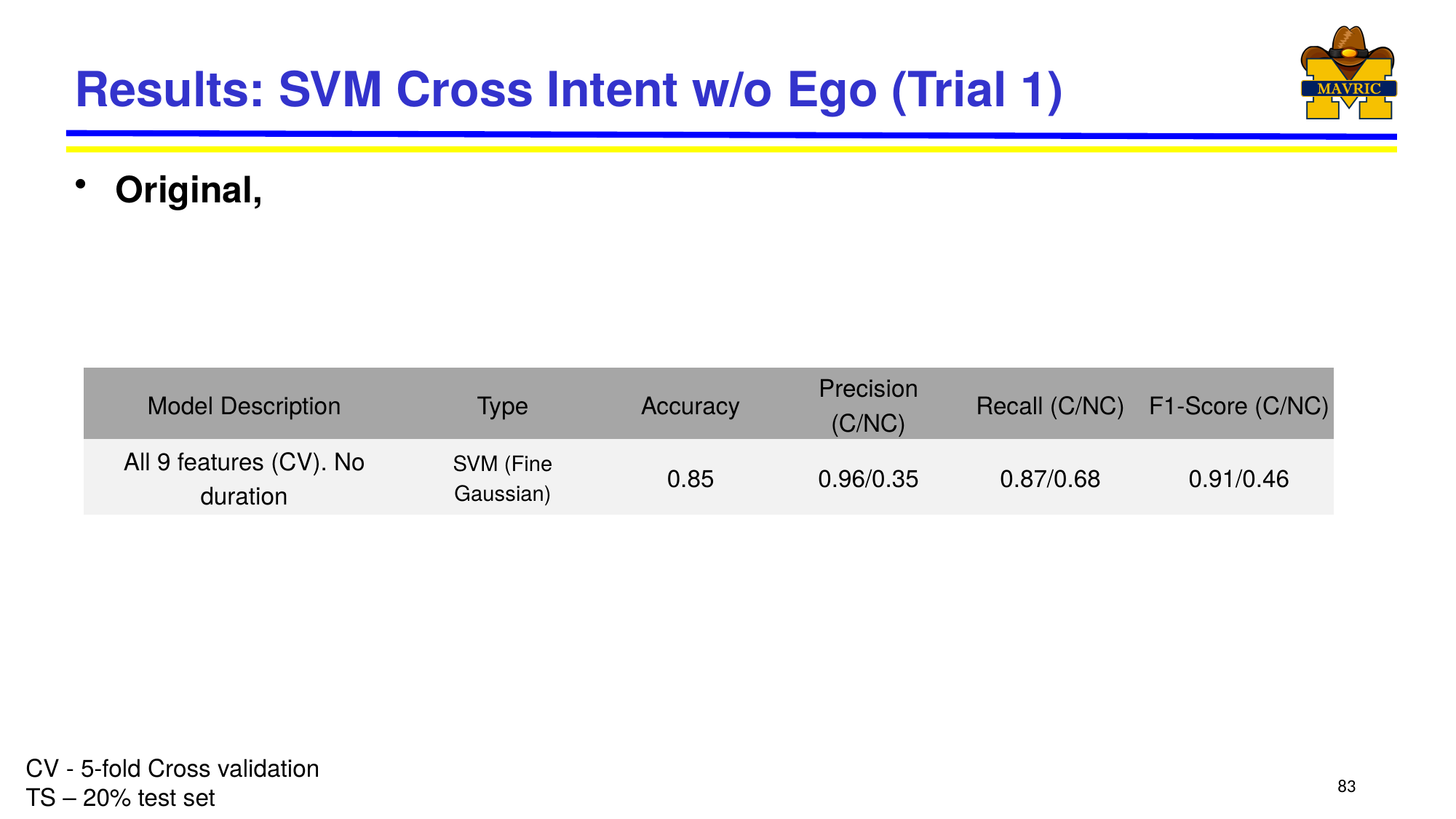

# Results: SVM Cross Intent w/o Ego (Trial 1)
Original,
| Model Description | Type | Accuracy | Precision (C/NC) | Recall (C/NC) | F1-Score (C/NC) |
| --- | --- | --- | --- | --- | --- |
| All 9 features (CV). No duration | SVM (Fine Gaussian) | 0.85 | 0.96/0.35 | 0.87/0.68 | 0.91/0.46 |
CV - 5-fold Cross validation
TS – 20% test set
83